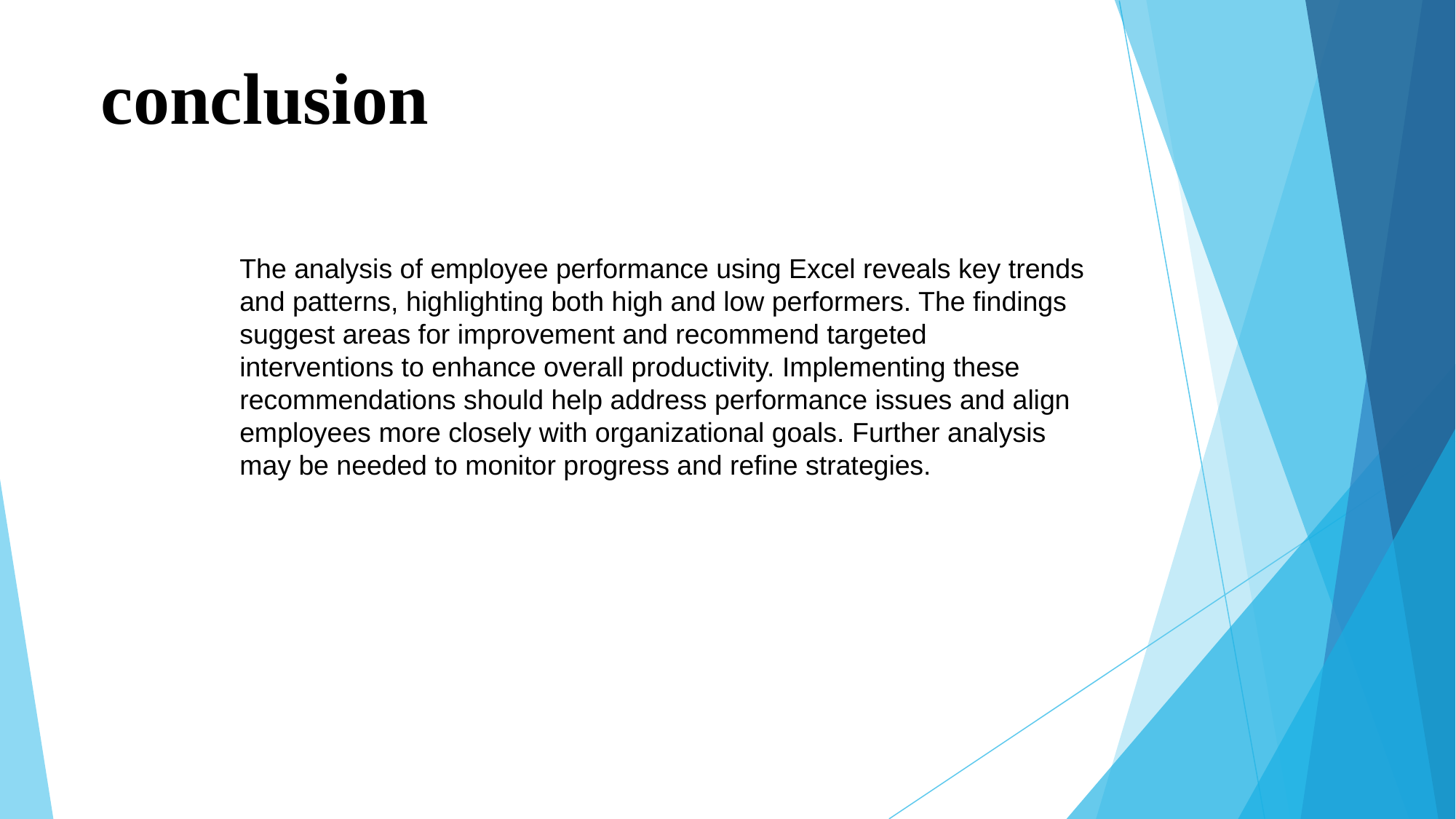

# conclusion
The analysis of employee performance using Excel reveals key trends and patterns, highlighting both high and low performers. The findings suggest areas for improvement and recommend targeted interventions to enhance overall productivity. Implementing these recommendations should help address performance issues and align employees more closely with organizational goals. Further analysis may be needed to monitor progress and refine strategies.